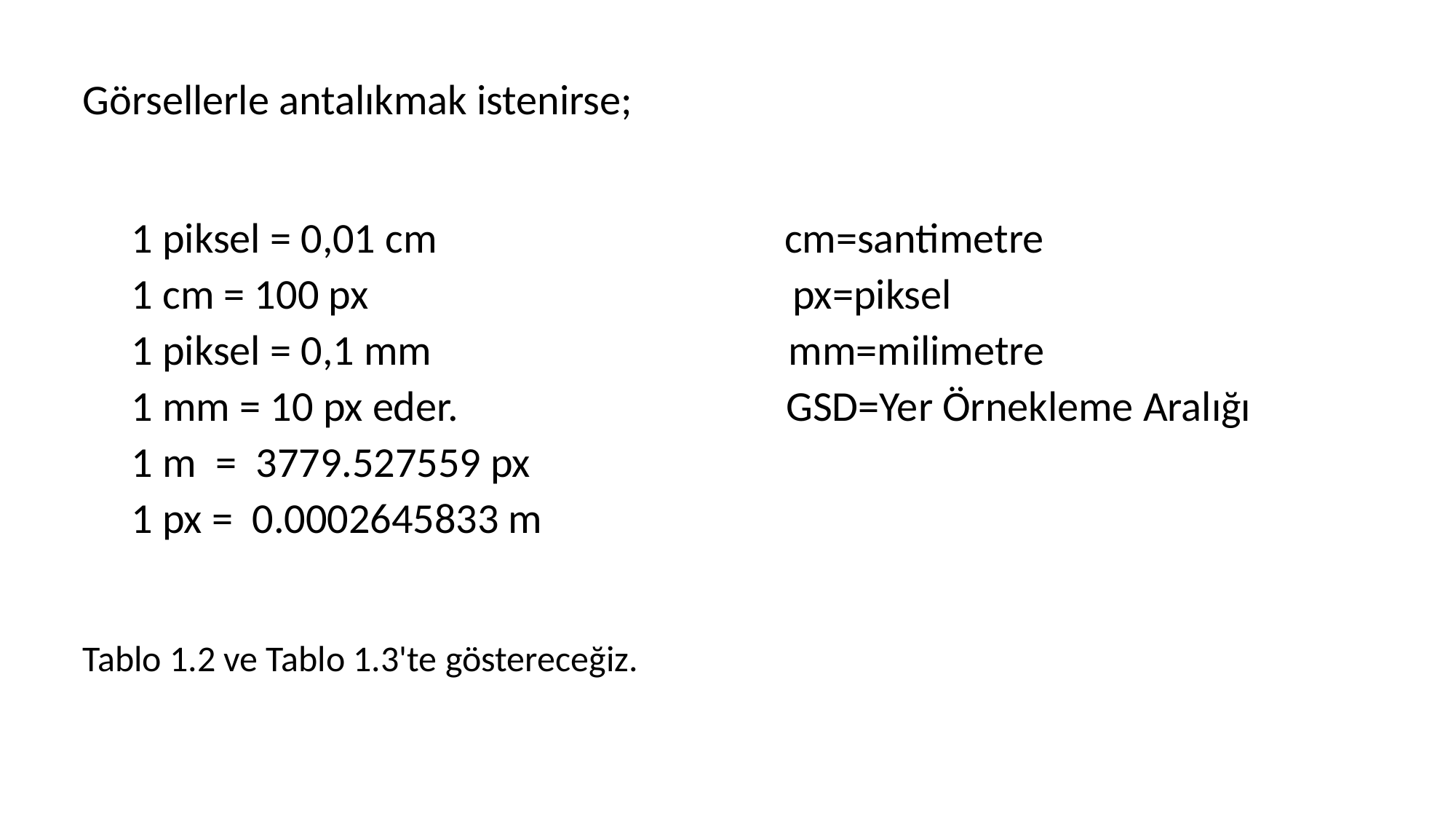

Görsellerle antalıkmak istenirse;

1 piksel = 0,01 cm                                    cm=santimetre
1 cm = 100 px                                            px=piksel
1 piksel = 0,1 mm                                     mm=milimetre
1 mm = 10 px eder.	                                  GSD=Yer Örnekleme Aralığı
1 m  =  3779.527559 px
1 px =  0.0002645833 m

Tablo 1.2 ve Tablo 1.3'te göstereceğiz.